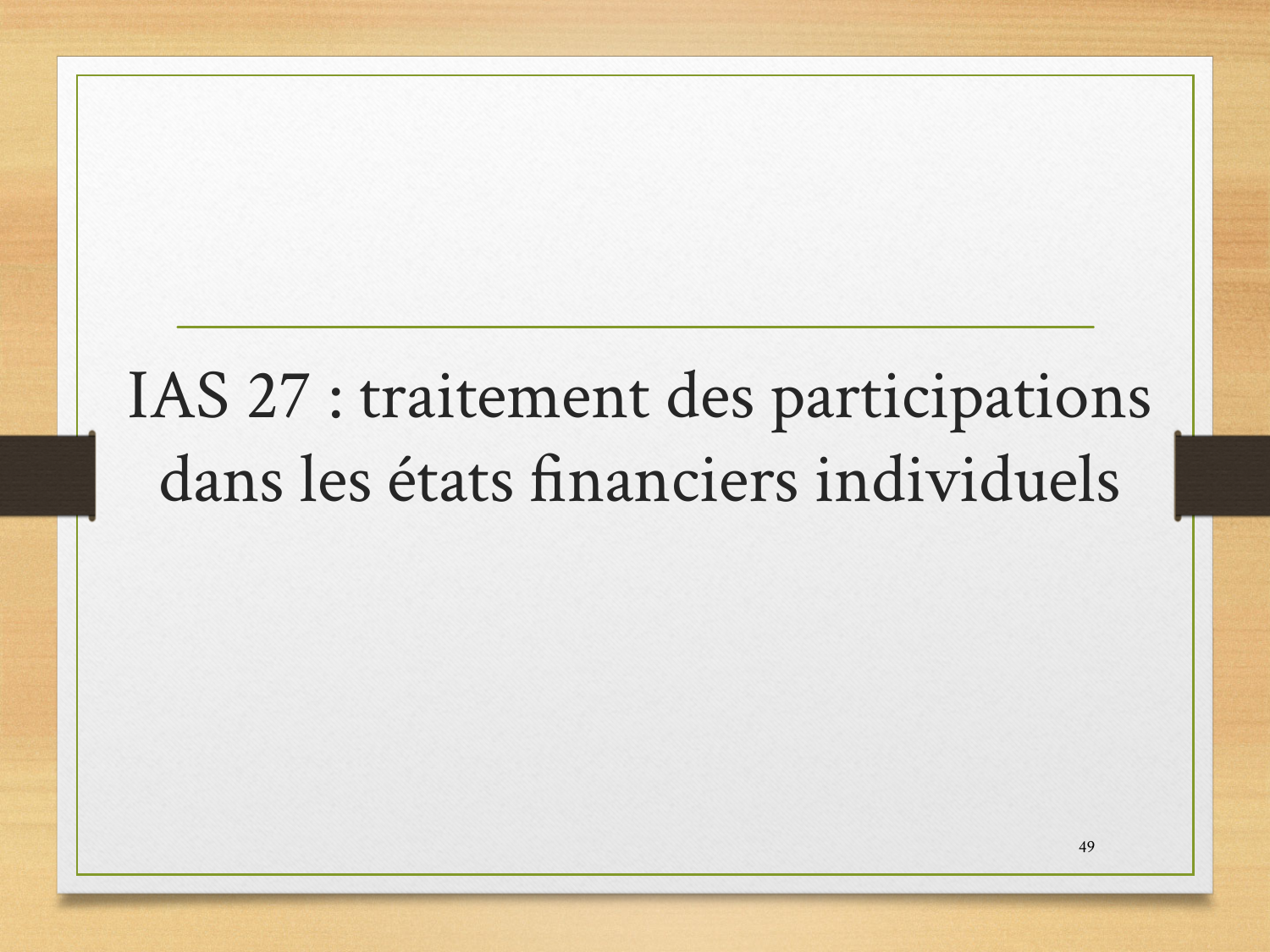

# IAS 27 : traitement des participations dans les états financiers individuels
49